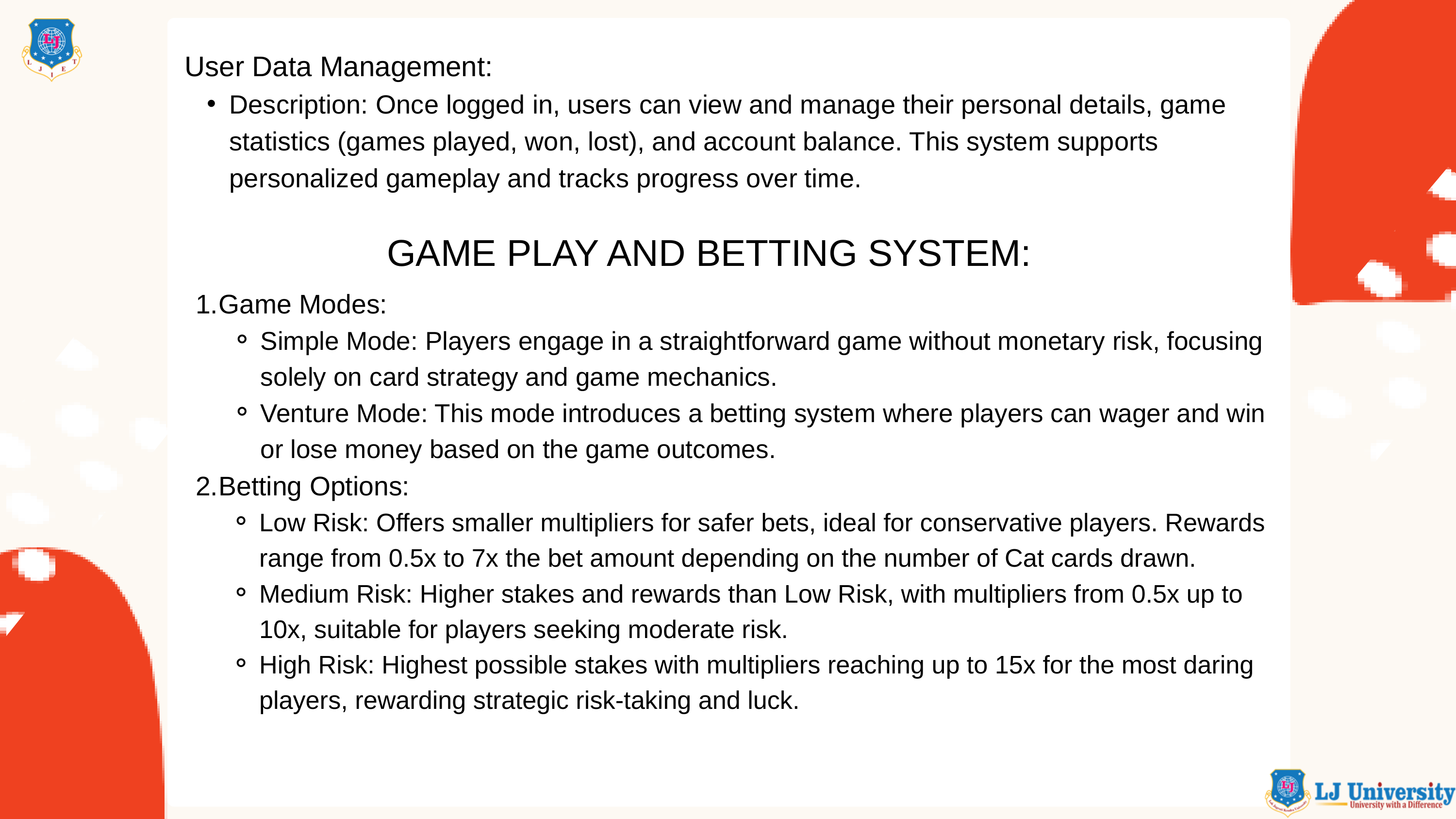

User Data Management:
Description: Once logged in, users can view and manage their personal details, game statistics (games played, won, lost), and account balance. This system supports personalized gameplay and tracks progress over time.

GAME PLAY AND BETTING SYSTEM:
Game Modes:
Simple Mode: Players engage in a straightforward game without monetary risk, focusing solely on card strategy and game mechanics.
Venture Mode: This mode introduces a betting system where players can wager and win or lose money based on the game outcomes.
Betting Options:
Low Risk: Offers smaller multipliers for safer bets, ideal for conservative players. Rewards range from 0.5x to 7x the bet amount depending on the number of Cat cards drawn.
Medium Risk: Higher stakes and rewards than Low Risk, with multipliers from 0.5x up to 10x, suitable for players seeking moderate risk.
High Risk: Highest possible stakes with multipliers reaching up to 15x for the most daring players, rewarding strategic risk-taking and luck.